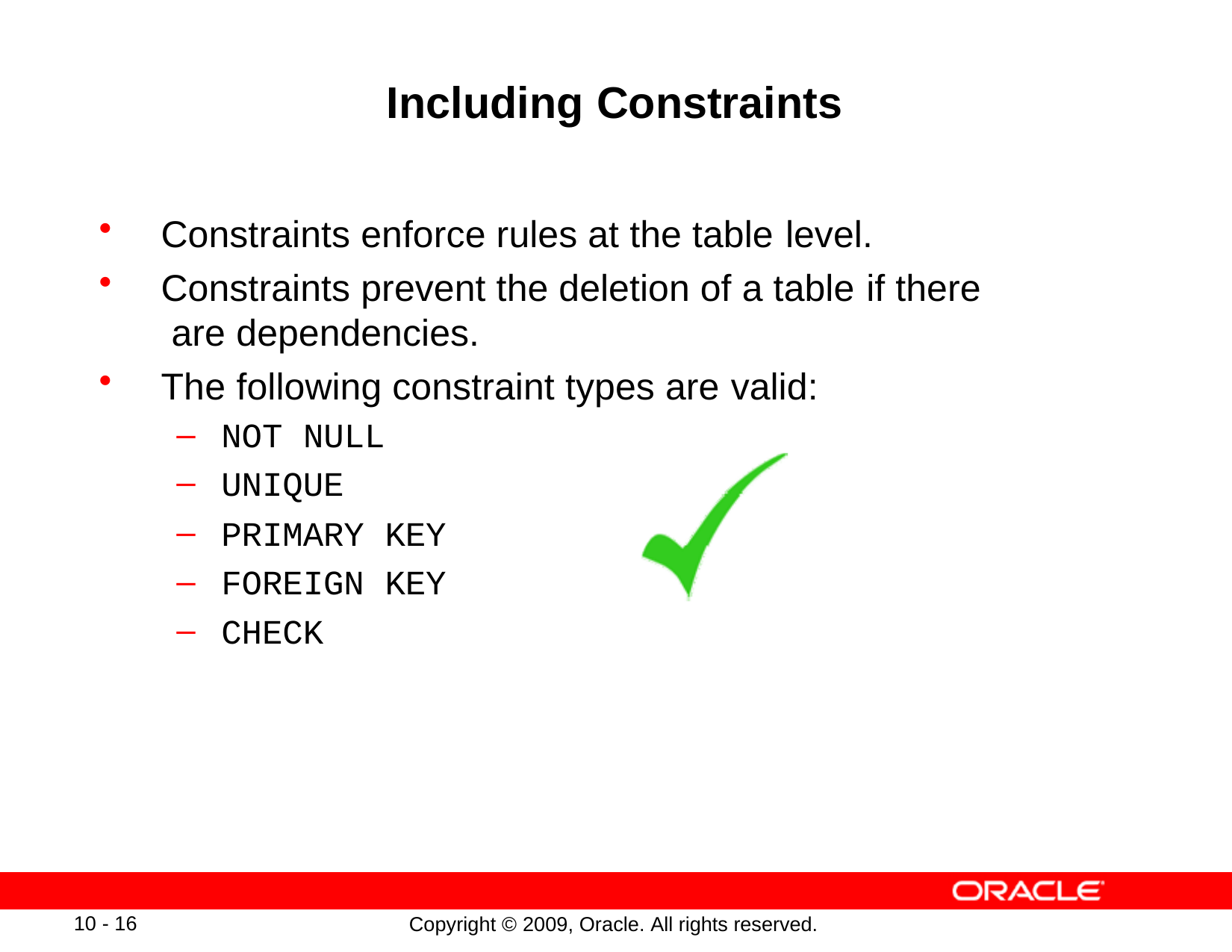

# Including Constraints
Constraints enforce rules at the table level.
Constraints prevent the deletion of a table if there  are dependencies.
The following constraint types are valid:
NOT NULL
UNIQUE
PRIMARY KEY
FOREIGN KEY
CHECK

10 - 16
Copyright © 2009, Oracle. All rights reserved.